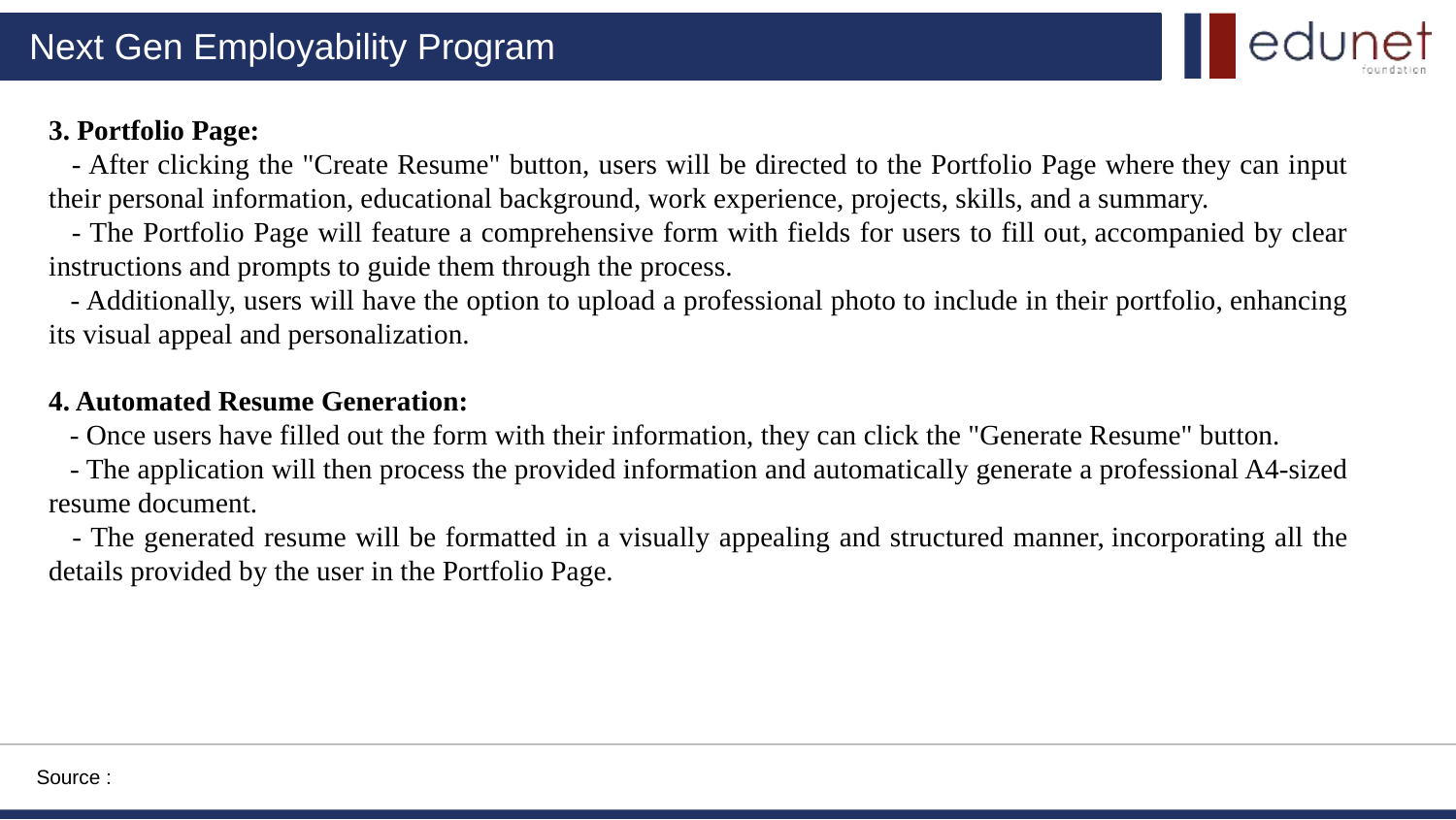

Next Gen Employability Program
3. Portfolio Page:​
   - After clicking the "Create Resume" button, users will be directed to the Portfolio Page where they can input their personal information, educational background, work experience, projects, skills, and a summary.​
   - The Portfolio Page will feature a comprehensive form with fields for users to fill out, accompanied by clear instructions and prompts to guide them through the process.​
   - Additionally, users will have the option to upload a professional photo to include in their portfolio, enhancing its visual appeal and personalization.​

4. Automated Resume Generation:
   - Once users have filled out the form with their information, they can click the "Generate Resume" button.
   - The application will then process the provided information and automatically generate a professional A4-sized resume document.
   - The generated resume will be formatted in a visually appealing and structured manner, incorporating all the details provided by the user in the Portfolio Page.
​

Source :